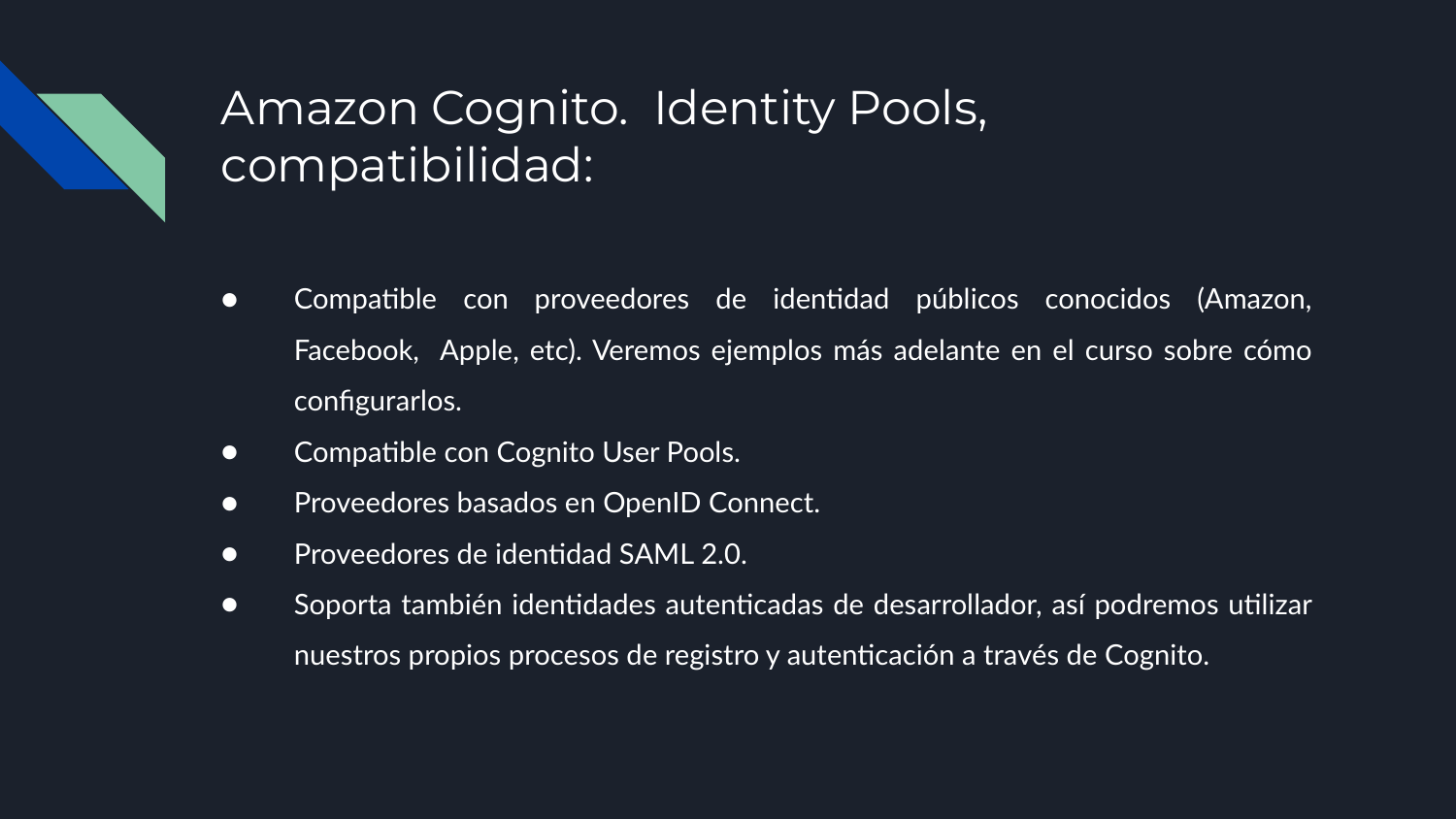

# Amazon Cognito.  Identity Pools, compatibilidad:
Compatible con proveedores de identidad públicos conocidos (Amazon, Facebook,  Apple, etc). Veremos ejemplos más adelante en el curso sobre cómo configurarlos.
Compatible con Cognito User Pools.
Proveedores basados en OpenID Connect.
Proveedores de identidad SAML 2.0.
Soporta también identidades autenticadas de desarrollador, así podremos utilizar nuestros propios procesos de registro y autenticación a través de Cognito.